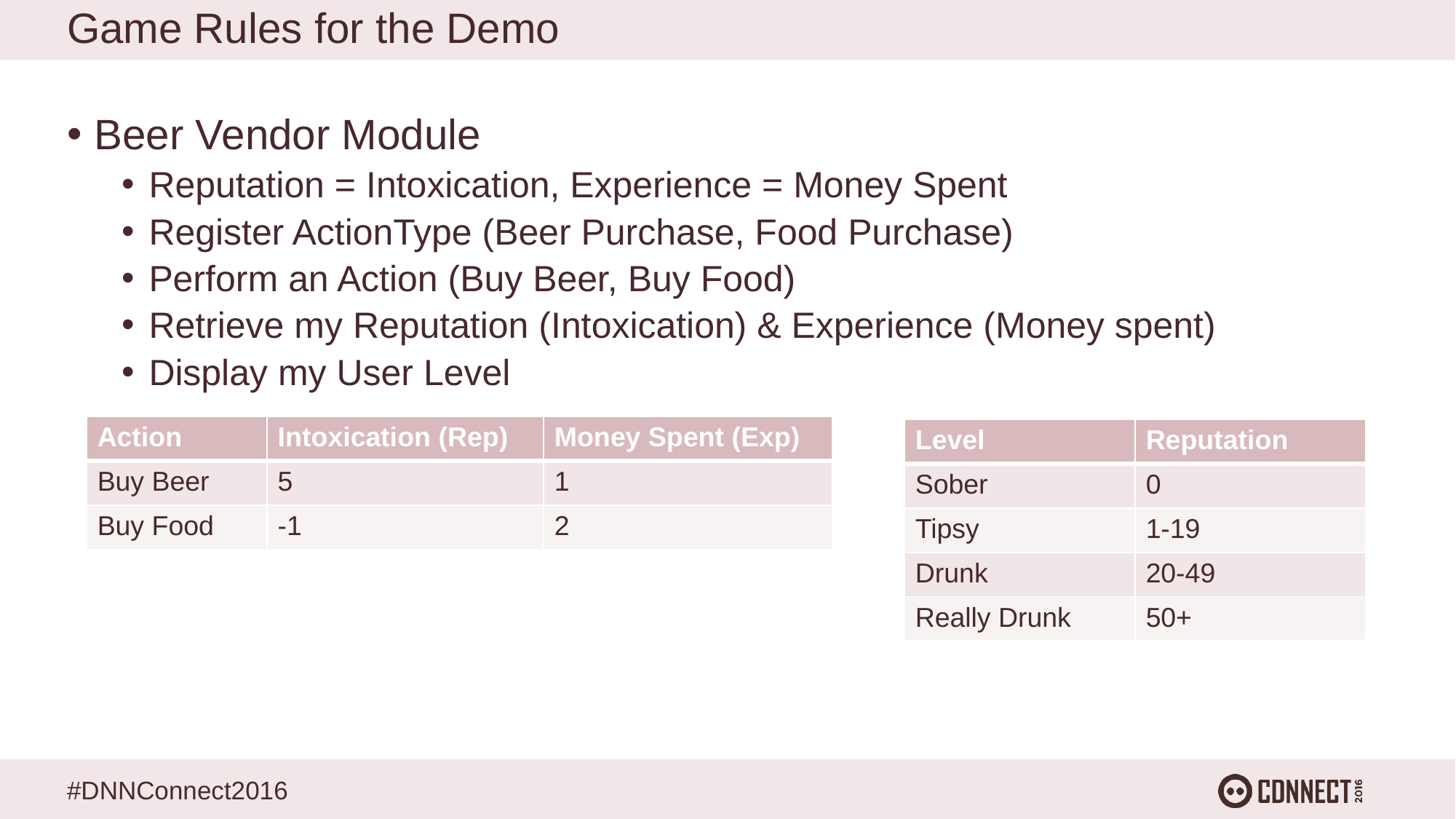

# Game Rules for the Demo
Beer Vendor Module
Reputation = Intoxication, Experience = Money Spent
Register ActionType (Beer Purchase, Food Purchase)
Perform an Action (Buy Beer, Buy Food)
Retrieve my Reputation (Intoxication) & Experience (Money spent)
Display my User Level

| Action | Intoxication (Rep) | Money Spent (Exp) |
| --- | --- | --- |
| Buy Beer | 5 | 1 |
| Buy Food | -1 | 2 |
| Level | Reputation |
| --- | --- |
| Sober | 0 |
| Tipsy | 1-19 |
| Drunk | 20-49 |
| Really Drunk | 50+ |